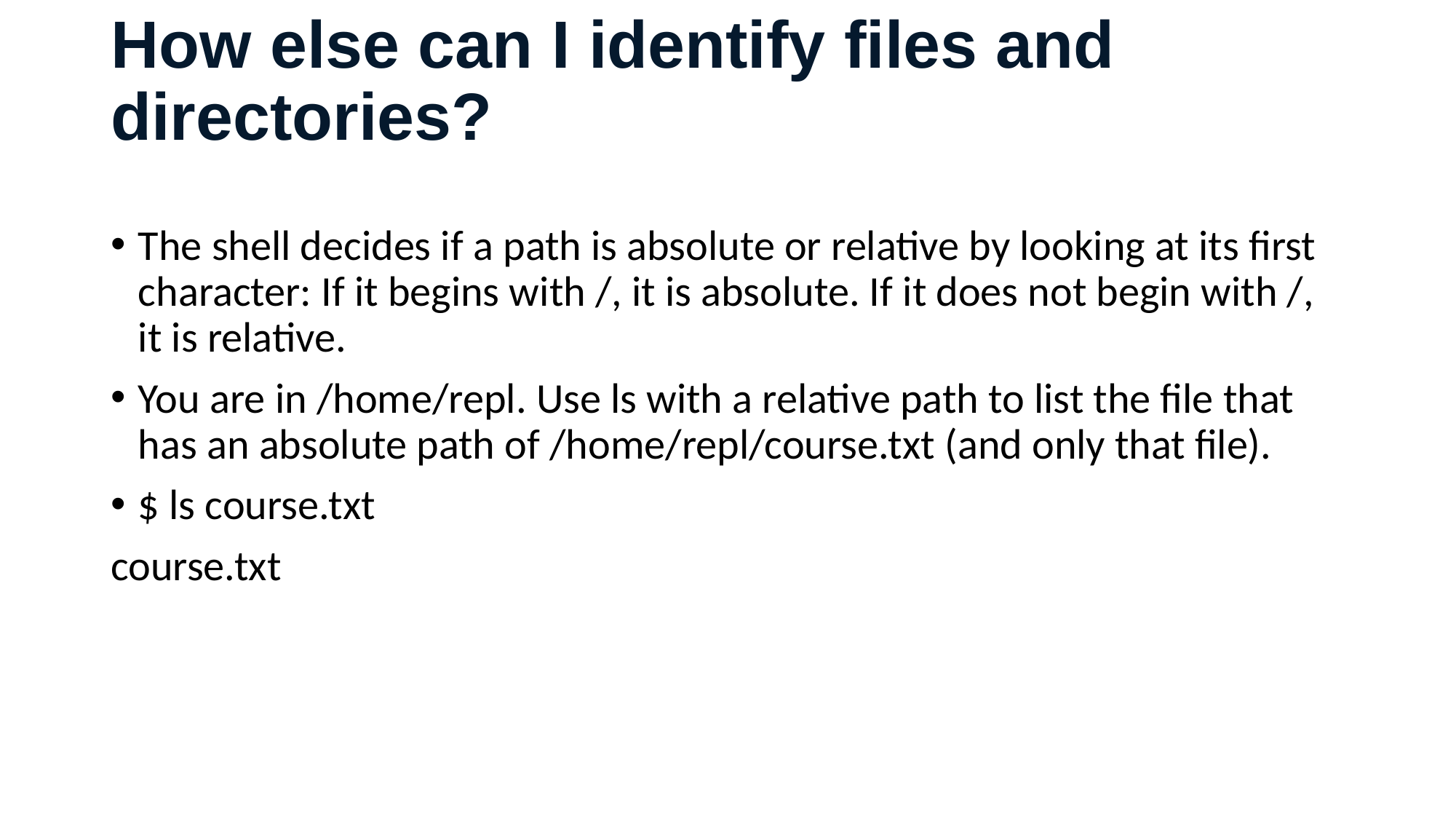

# How else can I identify files and directories?
The shell decides if a path is absolute or relative by looking at its first character: If it begins with /, it is absolute. If it does not begin with /, it is relative.
You are in /home/repl. Use ls with a relative path to list the file that has an absolute path of /home/repl/course.txt (and only that file).
$ ls course.txt
course.txt